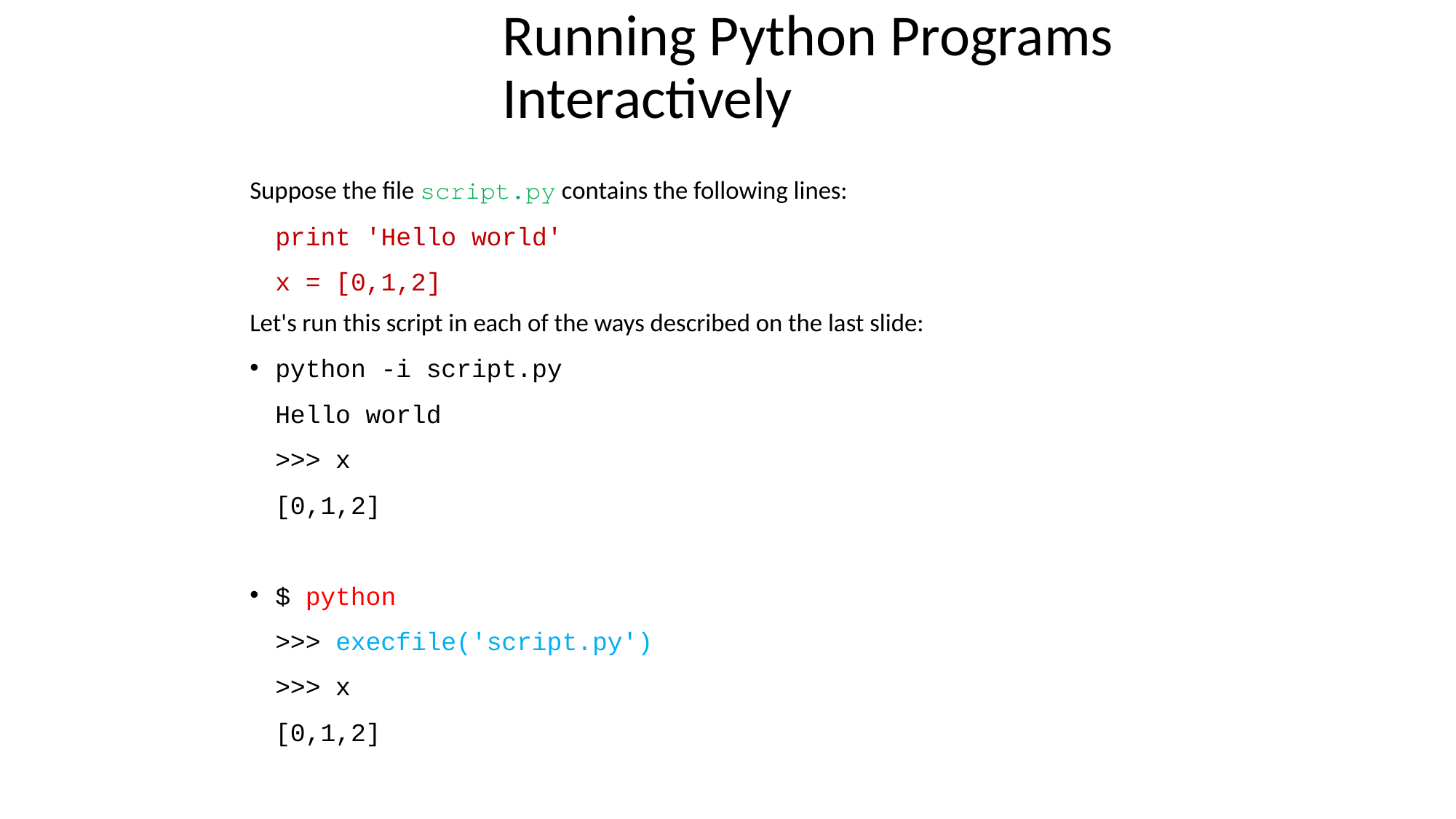

# Running Python Programs Interactively
Suppose the file script.py contains the following lines:
	print 'Hello world'
	x = [0,1,2]
Let's run this script in each of the ways described on the last slide:
python -i script.py
	Hello world
	>>> x
	[0,1,2]

$ python
	>>> execfile('script.py')
	>>> x
	[0,1,2]